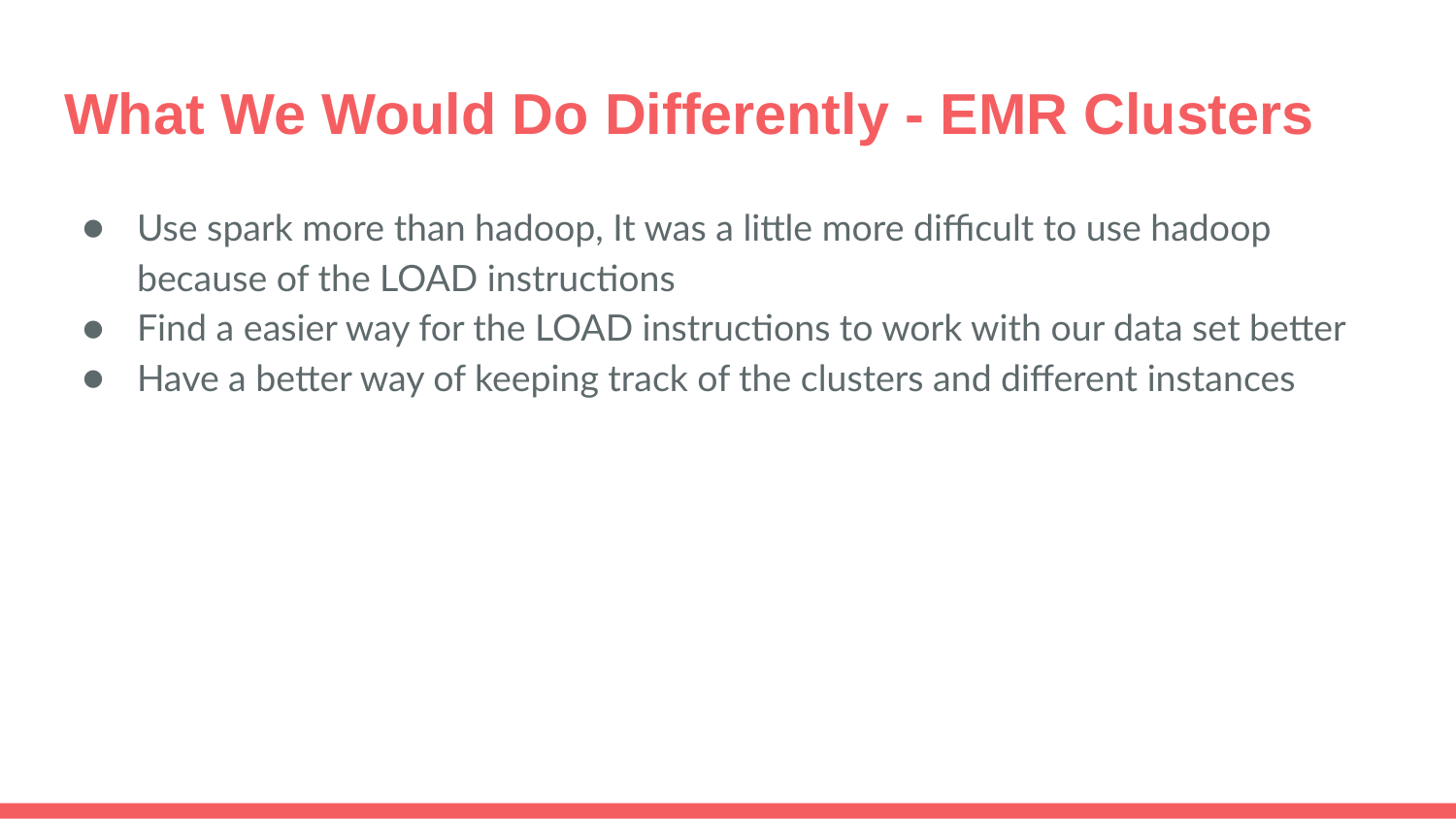

# What We Would Do Differently - EMR Clusters
Use spark more than hadoop, It was a little more difficult to use hadoop because of the LOAD instructions
Find a easier way for the LOAD instructions to work with our data set better
Have a better way of keeping track of the clusters and different instances